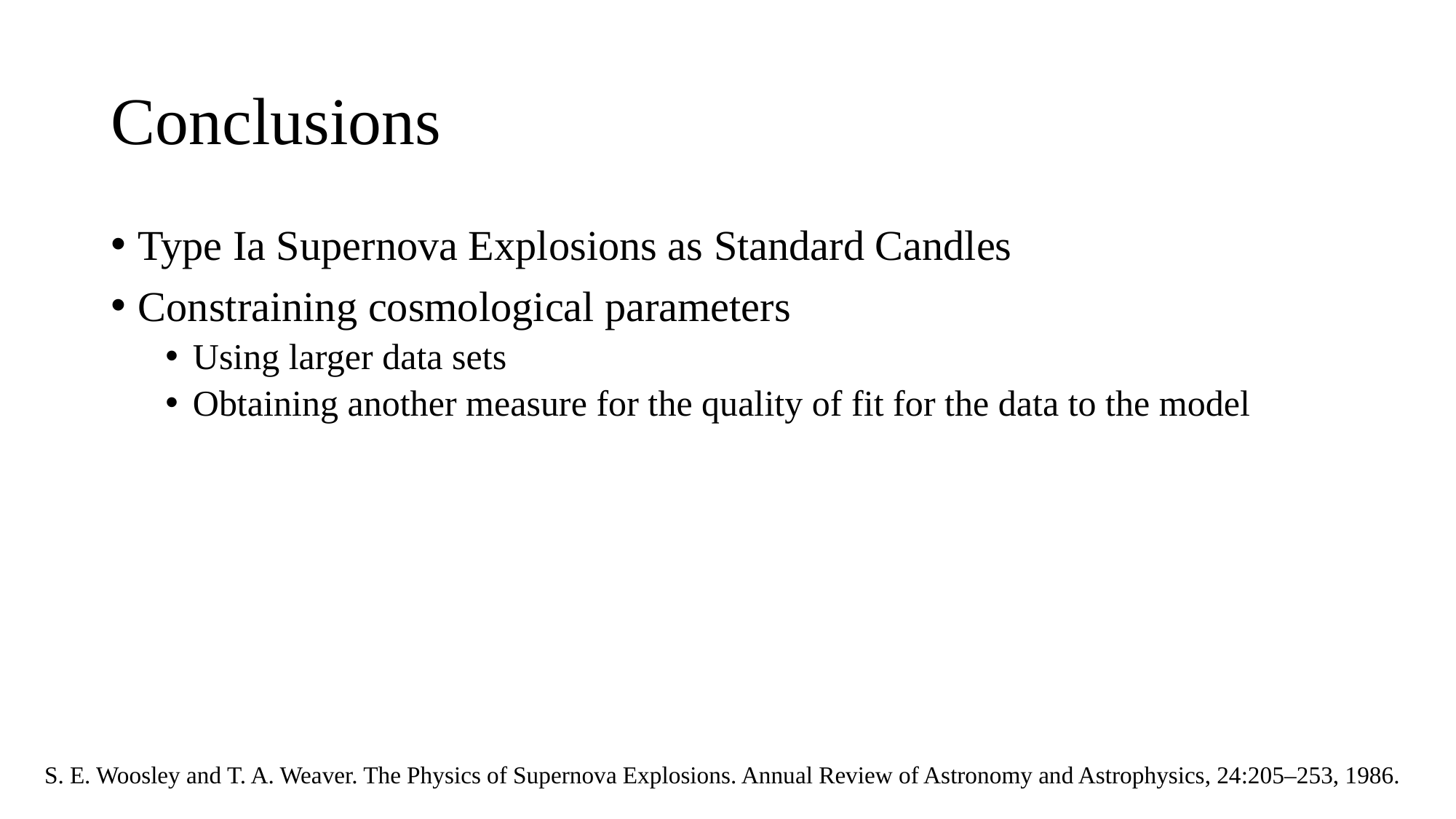

# Conclusions
Type Ia Supernova Explosions as Standard Candles
Constraining cosmological parameters
Using larger data sets
Obtaining another measure for the quality of fit for the data to the model
S. E. Woosley and T. A. Weaver. The Physics of Supernova Explosions. Annual Review of Astronomy and Astrophysics, 24:205–253, 1986.